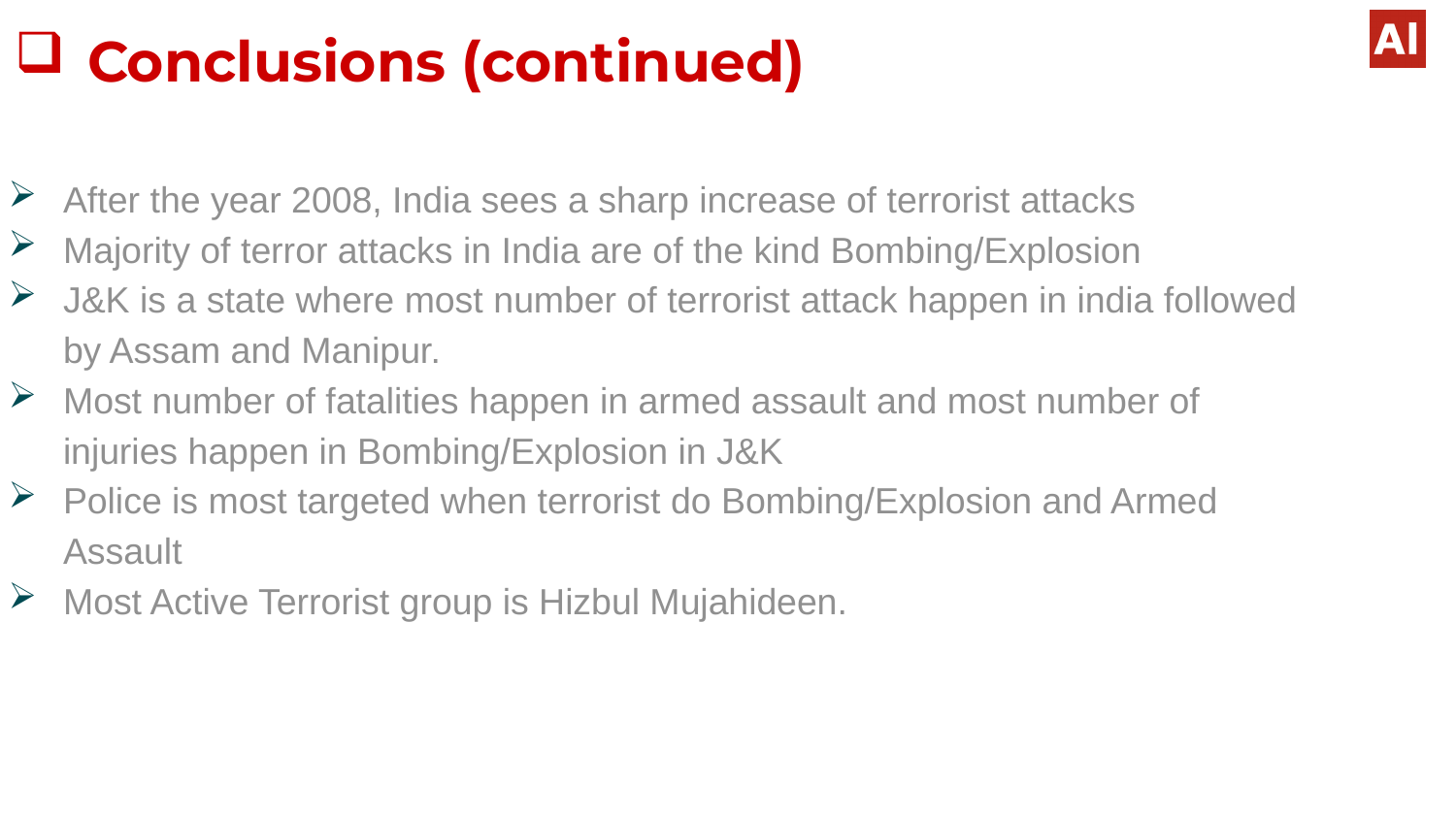

# Conclusions (continued)

After the year 2008, India sees a sharp increase of terrorist attacks
Majority of terror attacks in India are of the kind Bombing/Explosion
J&K is a state where most number of terrorist attack happen in india followed by Assam and Manipur.
Most number of fatalities happen in armed assault and most number of injuries happen in Bombing/Explosion in J&K
Police is most targeted when terrorist do Bombing/Explosion and Armed Assault
Most Active Terrorist group is Hizbul Mujahideen.